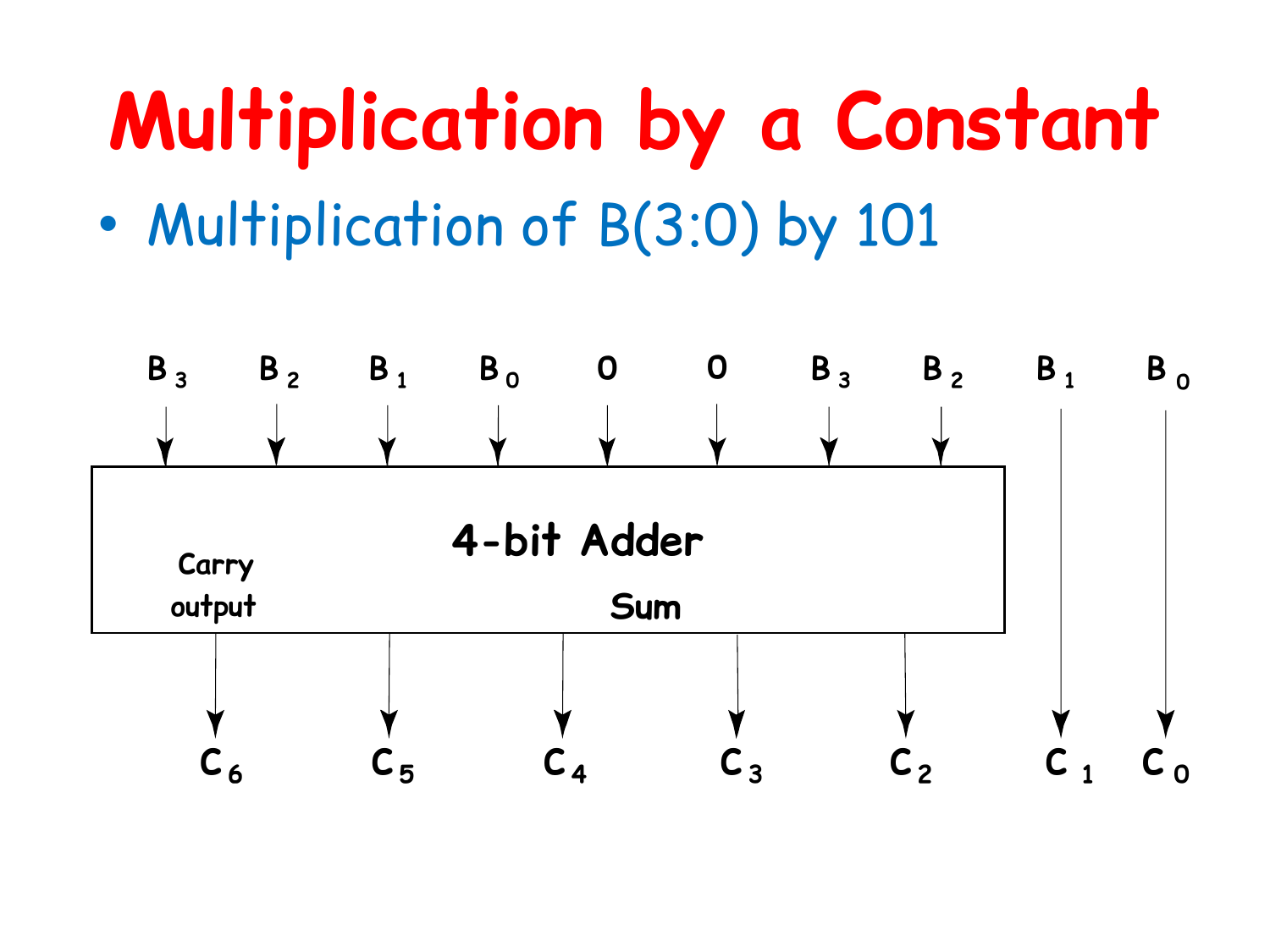

# Multiplication by a Constant
Multiplication of B(3:0) by 101
0
B
B
B
B
0
B
B
B
B
3
2
1
0
3
2
1
0

4-bit Adder
Carry
Sum
output

C
C
C
C
C
C
C
6
5
4
3
2
1
0